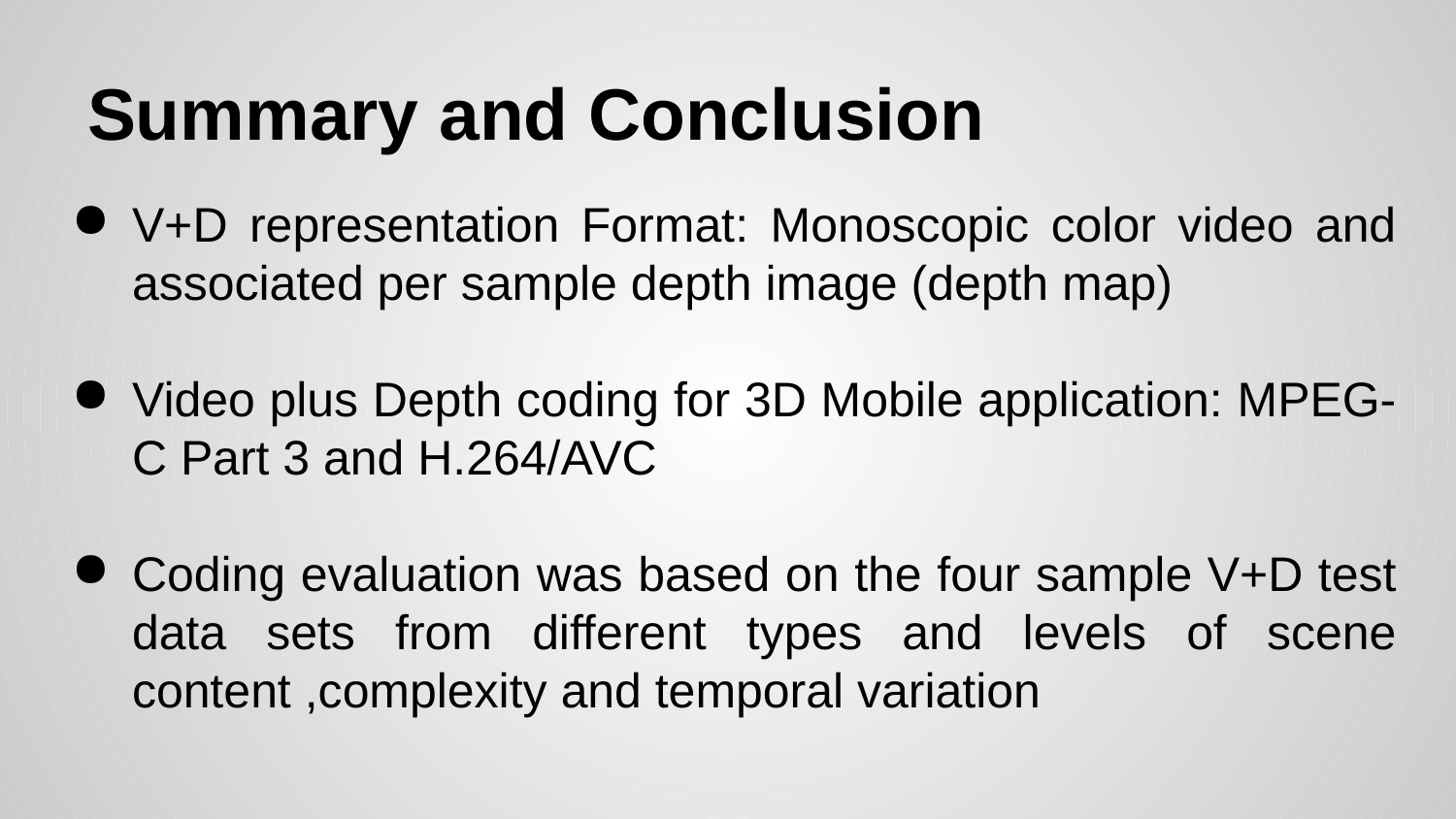

# Summary and Conclusion
V+D representation Format: Monoscopic color video and associated per sample depth image (depth map)

Video plus Depth coding for 3D Mobile application: MPEG-C Part 3 and H.264/AVC

Coding evaluation was based on the four sample V+D test data sets from different types and levels of scene content ,complexity and temporal variation